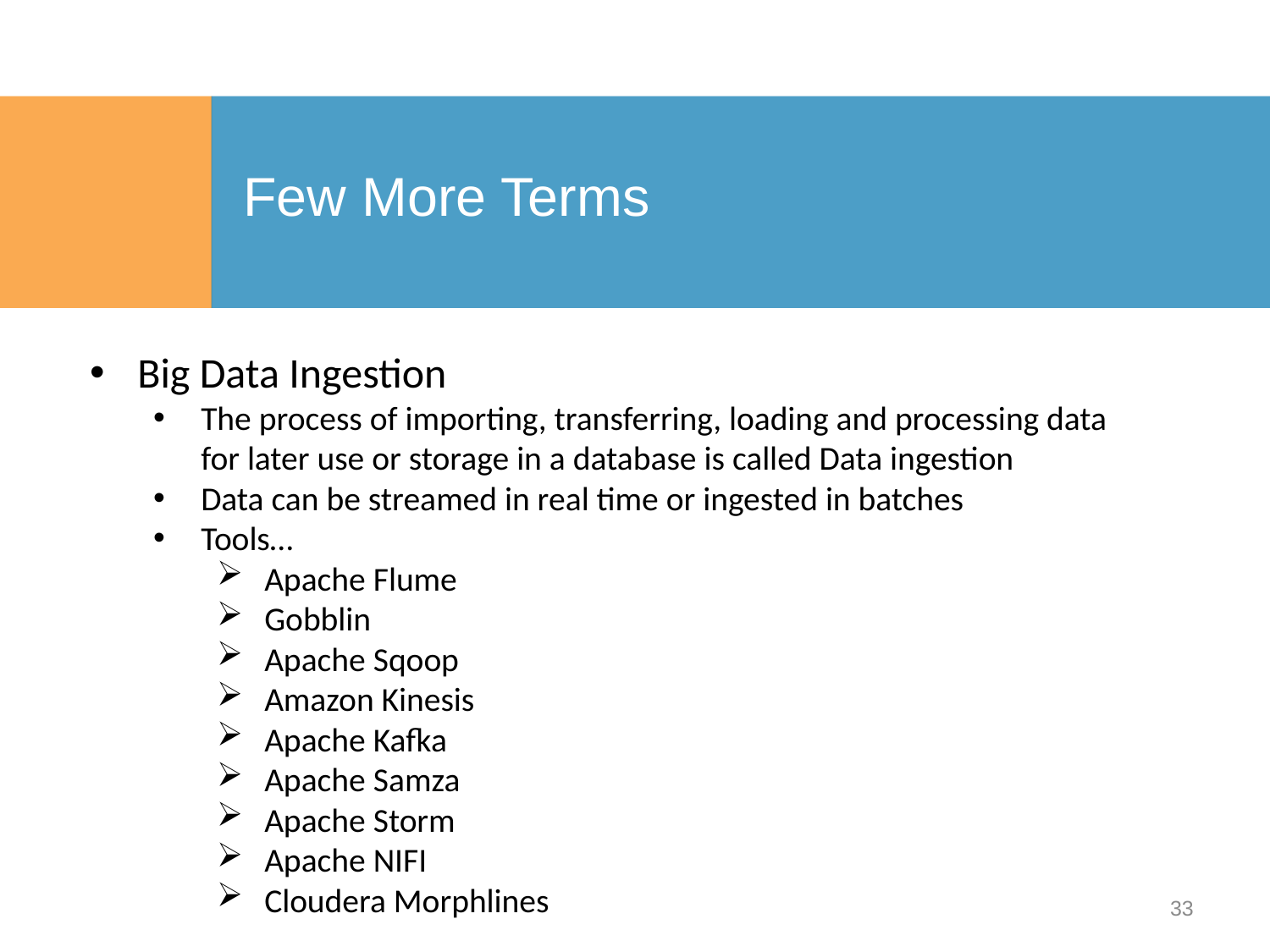

# Few More Terms
Big Data Ingestion
The process of importing, transferring, loading and processing data for later use or storage in a database is called Data ingestion
Data can be streamed in real time or ingested in batches
Tools…
Apache Flume
Gobblin
Apache Sqoop
Amazon Kinesis
Apache Kafka
Apache Samza
Apache Storm
Apache NIFI
Cloudera Morphlines
33